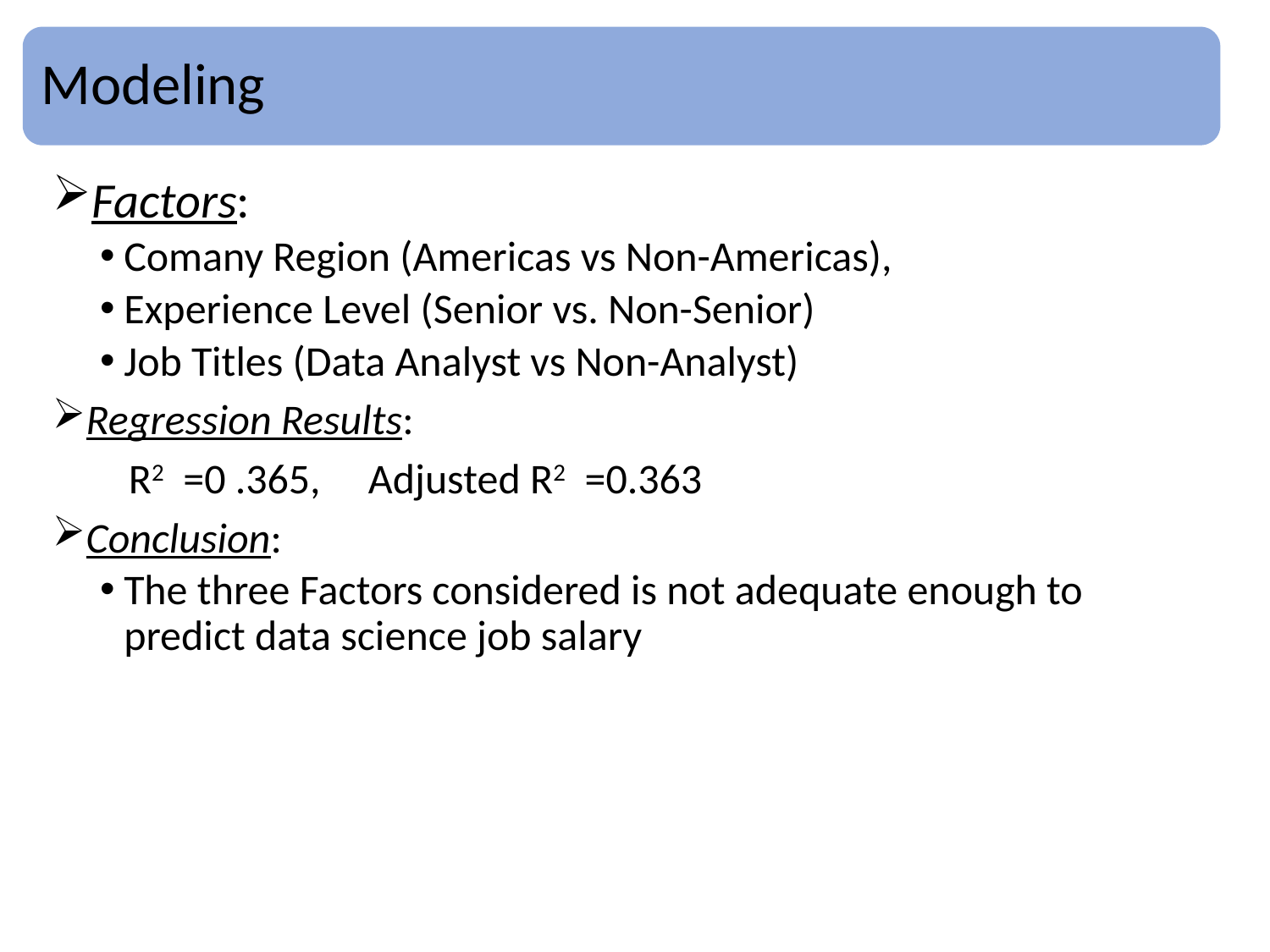

Modeling
Factors:
Comany Region (Americas vs Non-Americas),
Experience Level (Senior vs. Non-Senior)
Job Titles (Data Analyst vs Non-Analyst)
Regression Results:
        R2  =0 .365,     Adjusted R2  =0.363
Conclusion:
The three Factors considered is not adequate enough to predict data science job salary

12